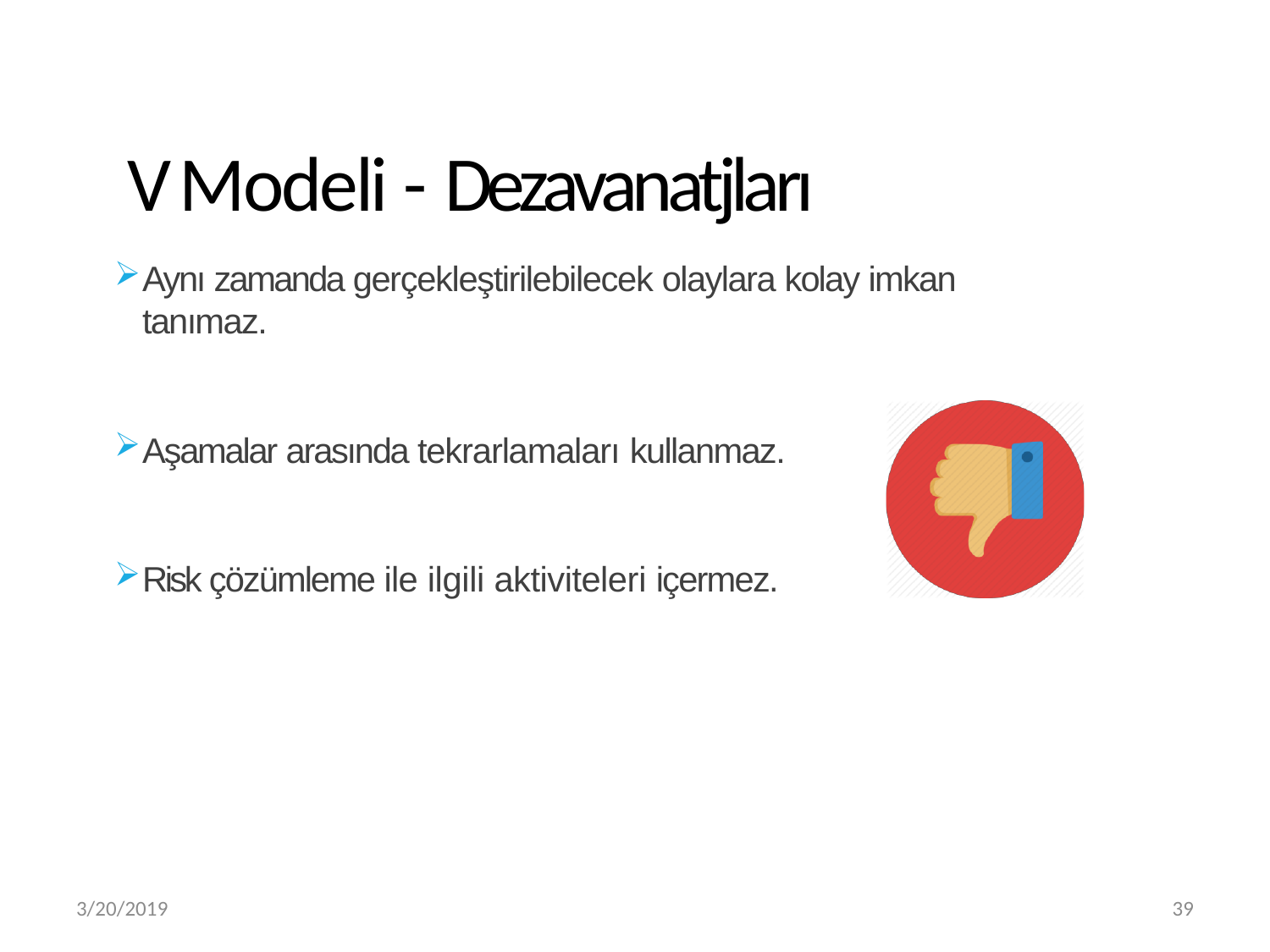

# V Modeli - Dezavanatjları
Aynı zamanda gerçekleştirilebilecek olaylara kolay imkan tanımaz.

Aşamalar arasında tekrarlamaları kullanmaz.

Risk çözümleme ile ilgili aktiviteleri içermez.

3/20/2019
39